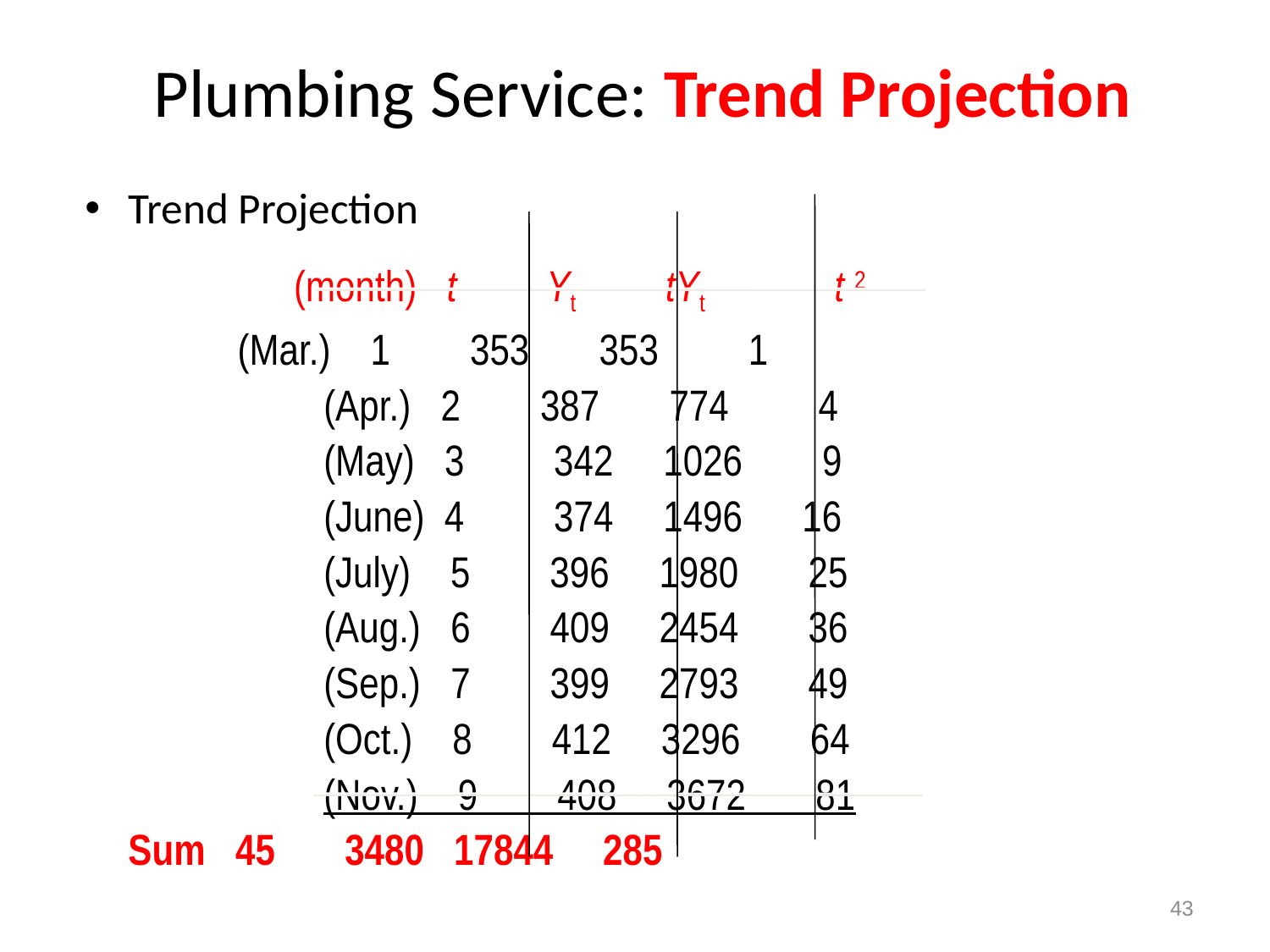

# Plumbing Service: Trend Projection
Trend Projection

                     (month)   t         Yt         tYt             t 2

		           (Mar.)    1        353       353         1
                        (Apr.)   2        387       774         4
                        (May)   3         342     1026        9
                        (June)  4         374     1496      16
                        (July)    5        396     1980       25
                        (Aug.)   6        409     2454       36
                        (Sep.)   7        399     2793       49
                        (Oct.)    8        412     3296       64
                        (Nov.)    9        408     3672       81
			Sum   45       3480   17844     285

43